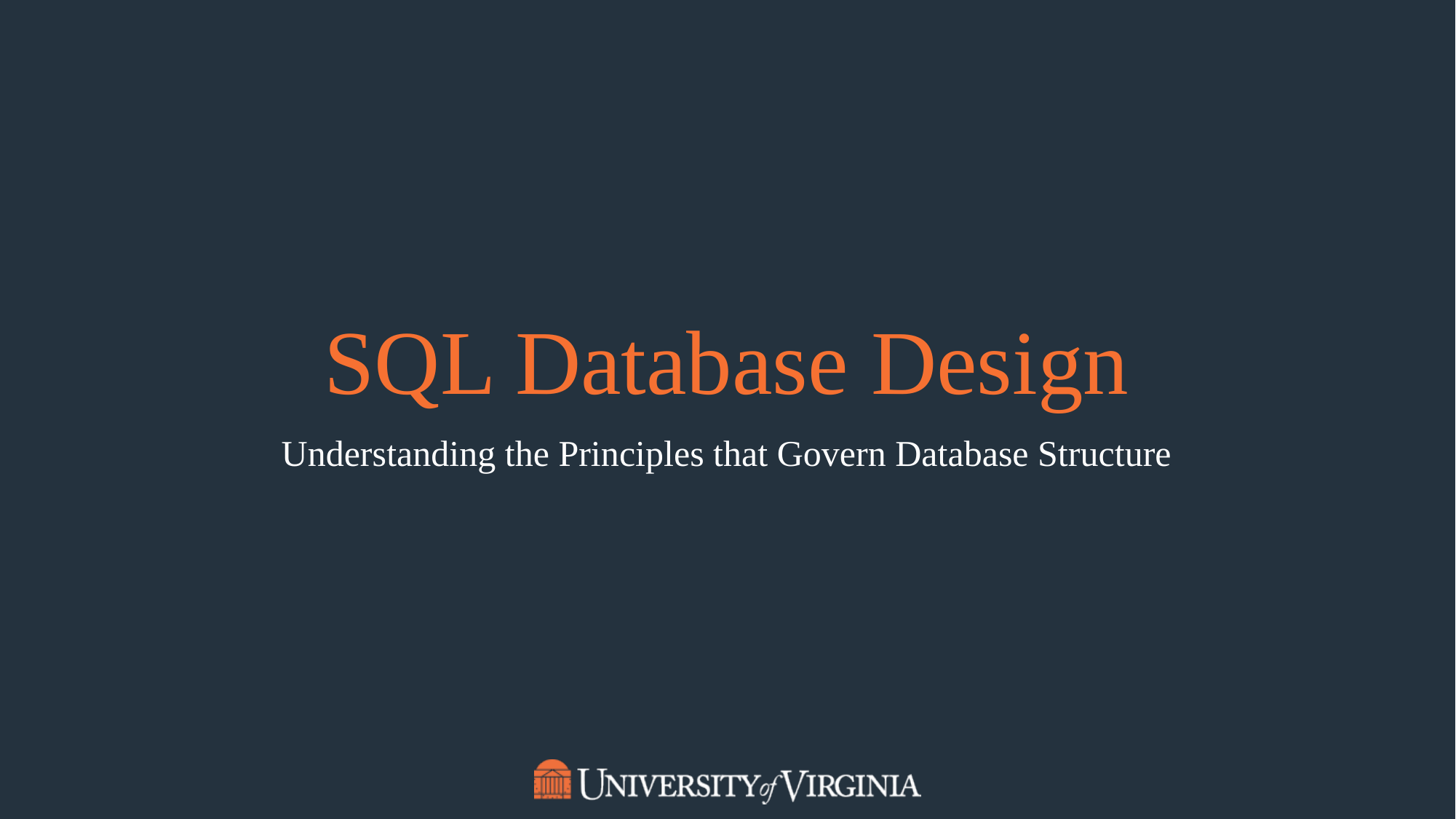

SQL Database Design
Understanding the Principles that Govern Database Structure